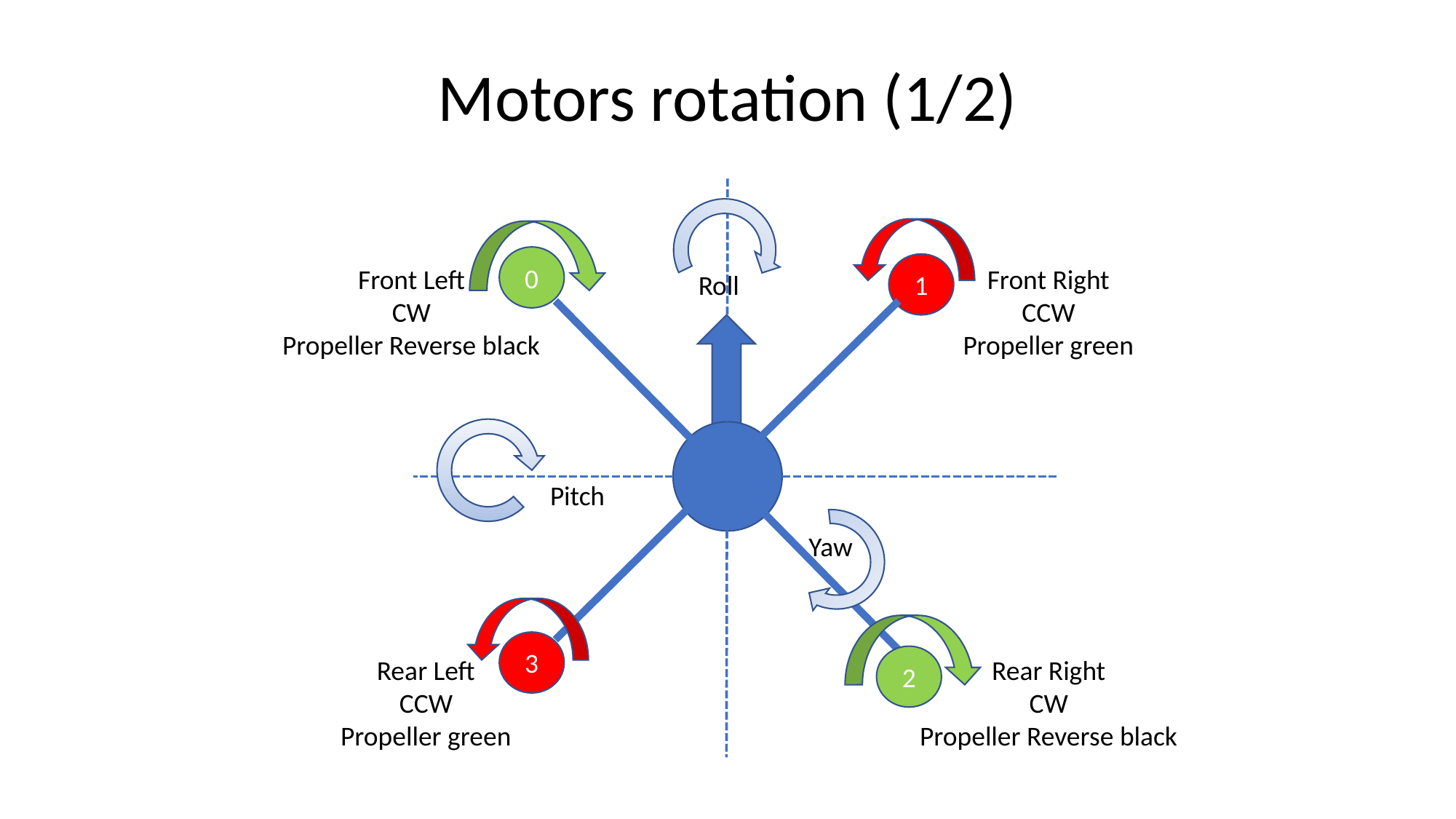

# Motors rotation (1/2)

0
1
Front Left
CW
Propeller Reverse black

Front Right
CCW
Propeller green
  Roll

Pitch

Yaw

3
2
Rear Left
CCW
Propeller green
Rear Right
CW
Propeller Reverse black